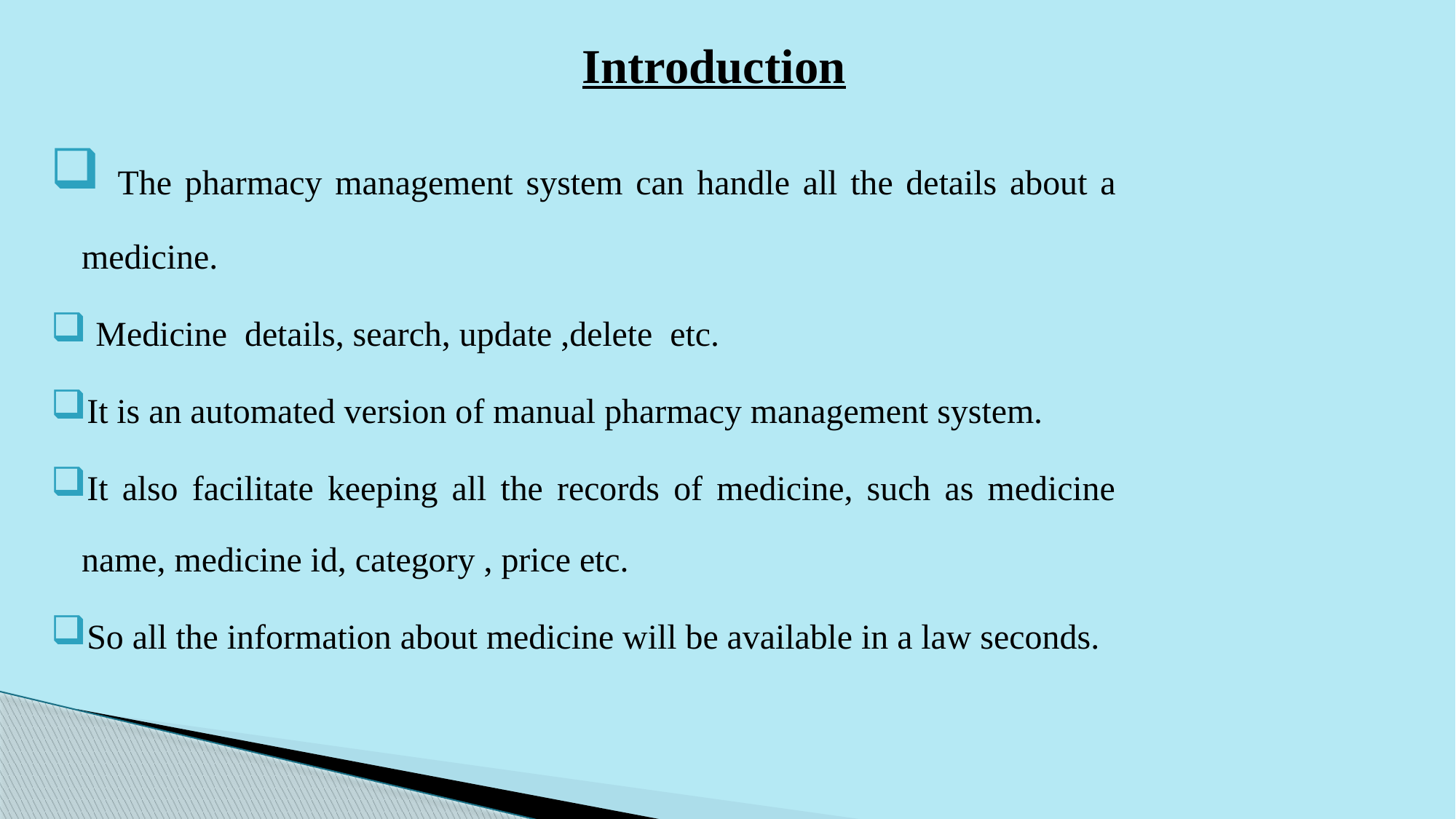

# Introduction
 The pharmacy management system can handle all the details about a medicine.
 Medicine  details, search, update ,delete  etc.
It is an automated version of manual pharmacy management system.
It also facilitate keeping all the records of medicine, such as medicine name, medicine id, category , price etc.
So all the information about medicine will be available in a law seconds.

2